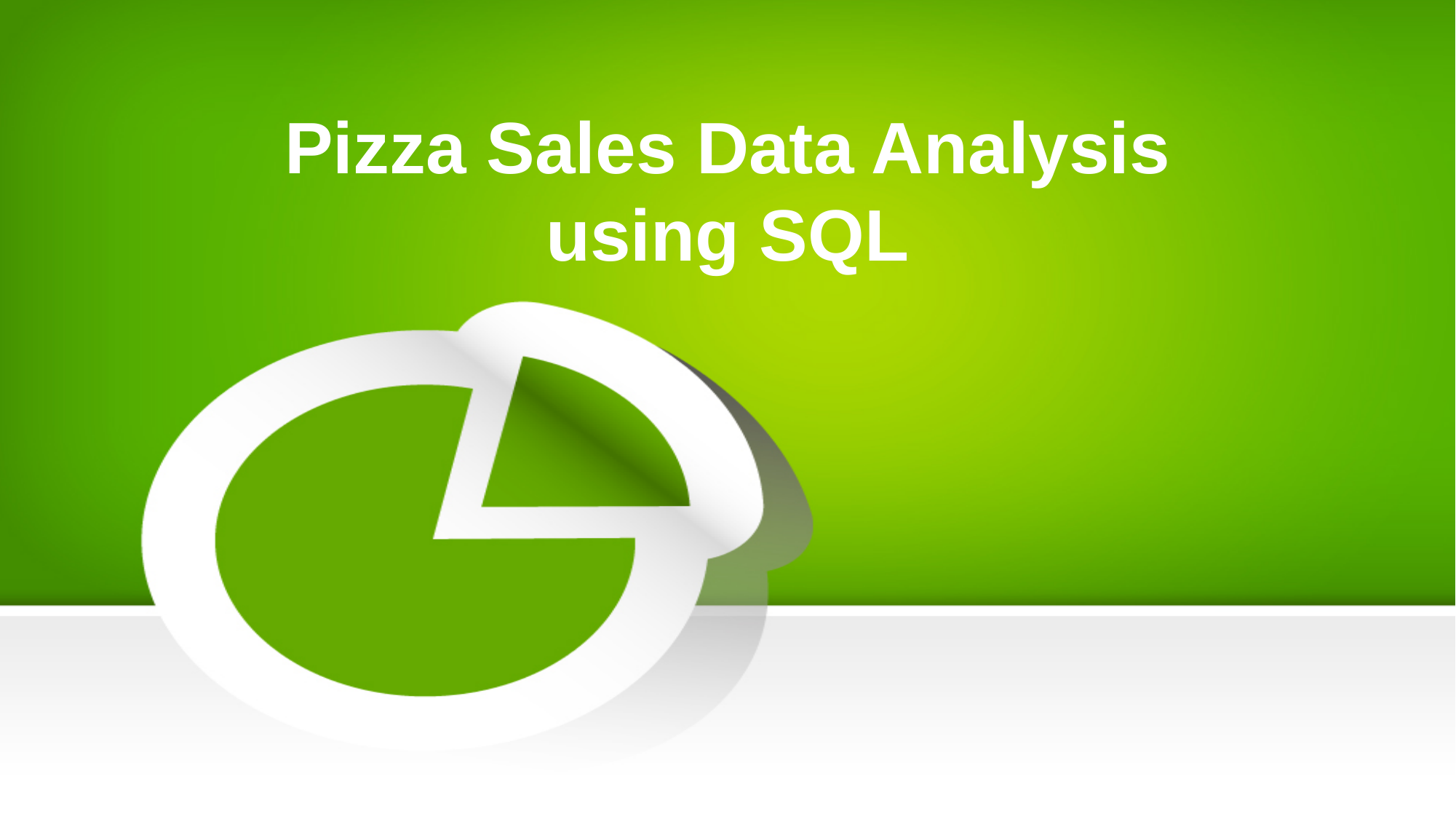

# Pizza Sales Data Analysis using SQL